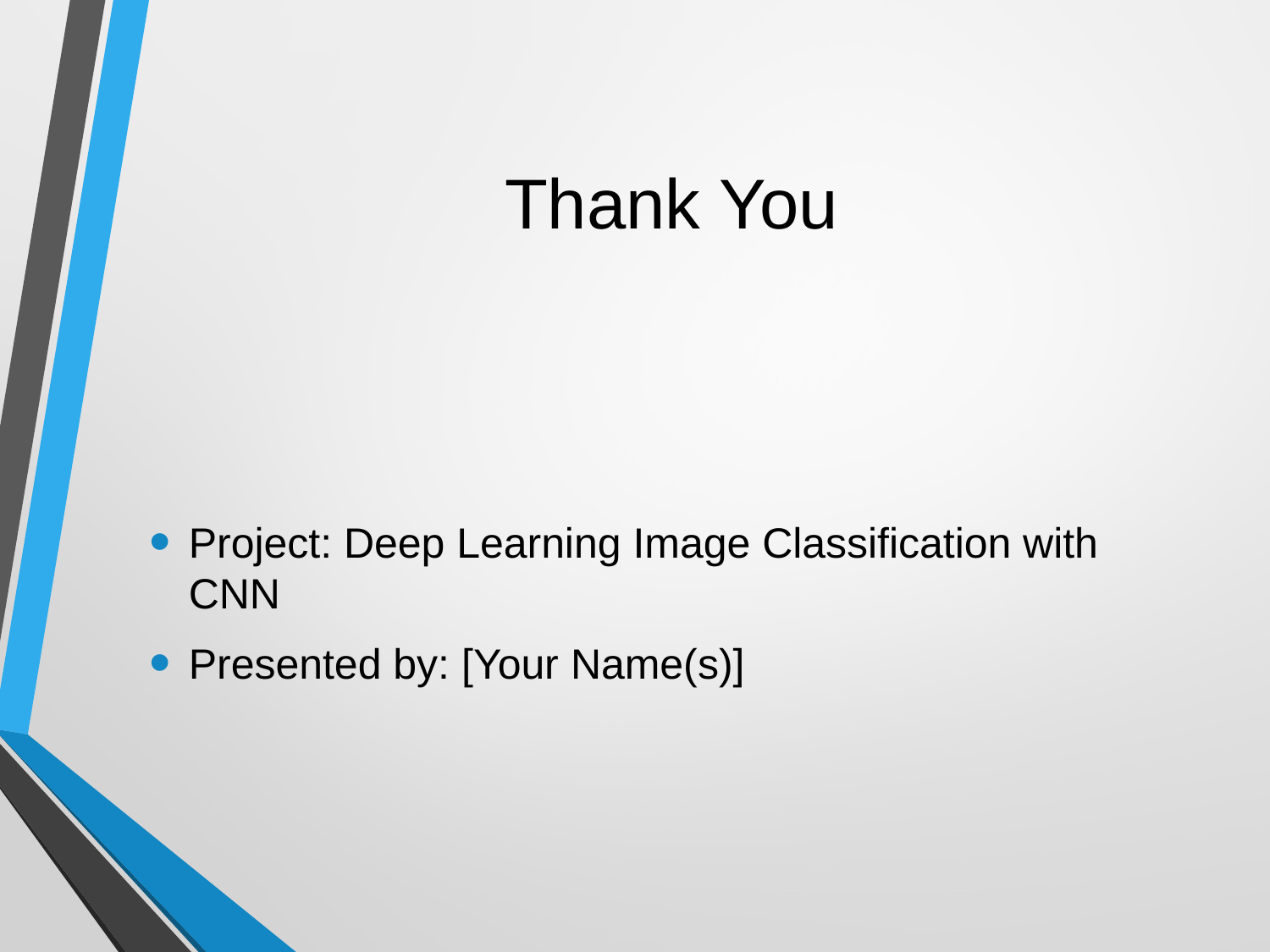

# Thank You
Project: Deep Learning Image Classification with CNN
Presented by: [Your Name(s)]